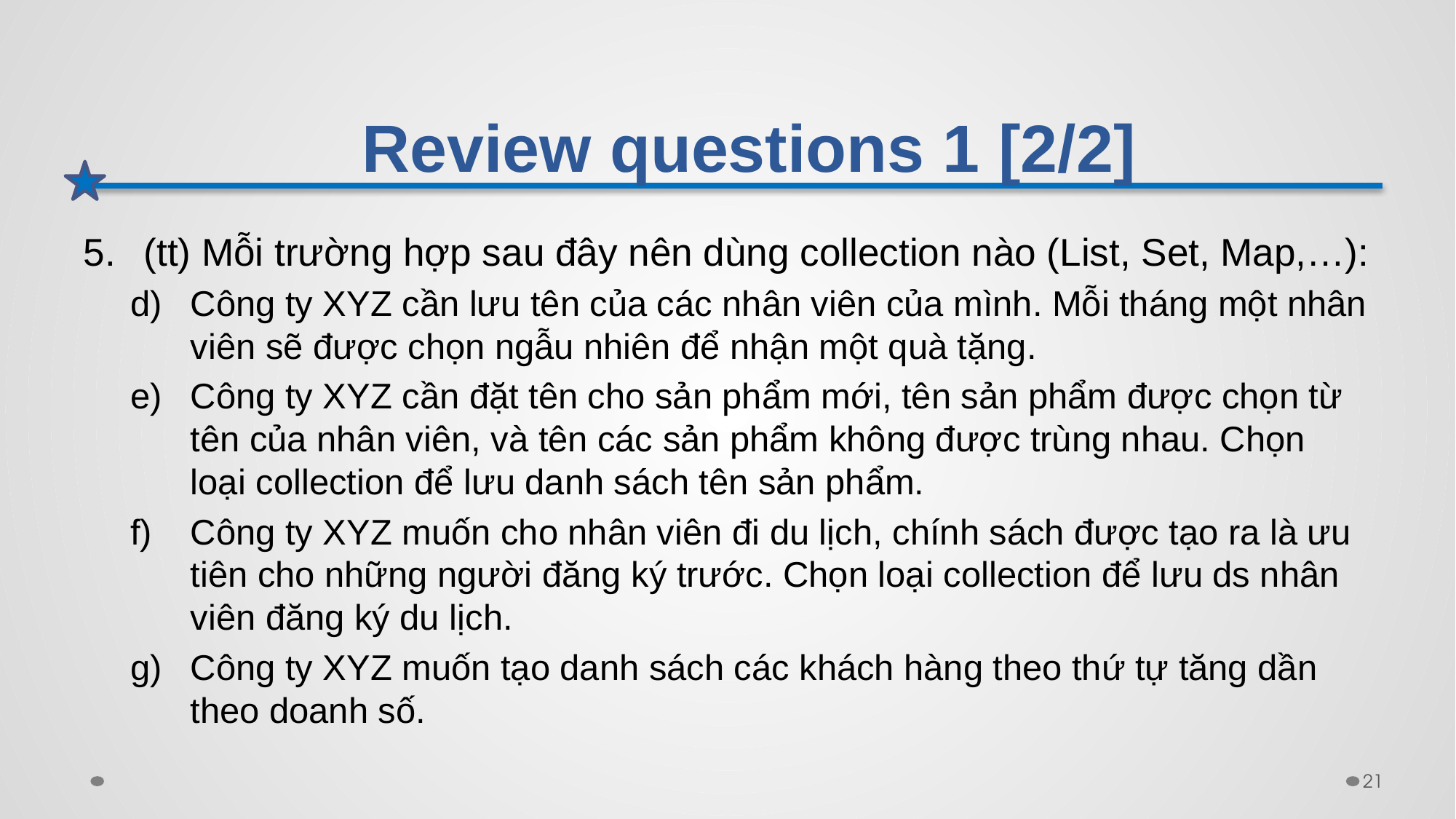

# Review questions 1 [2/2]
(tt) Mỗi trường hợp sau đây nên dùng collection nào (List, Set, Map,…):
Công ty XYZ cần lưu tên của các nhân viên của mình. Mỗi tháng một nhân viên sẽ được chọn ngẫu nhiên để nhận một quà tặng.
Công ty XYZ cần đặt tên cho sản phẩm mới, tên sản phẩm được chọn từ tên của nhân viên, và tên các sản phẩm không được trùng nhau. Chọn loại collection để lưu danh sách tên sản phẩm.
Công ty XYZ muốn cho nhân viên đi du lịch, chính sách được tạo ra là ưu tiên cho những người đăng ký trước. Chọn loại collection để lưu ds nhân viên đăng ký du lịch.
Công ty XYZ muốn tạo danh sách các khách hàng theo thứ tự tăng dần theo doanh số.

21